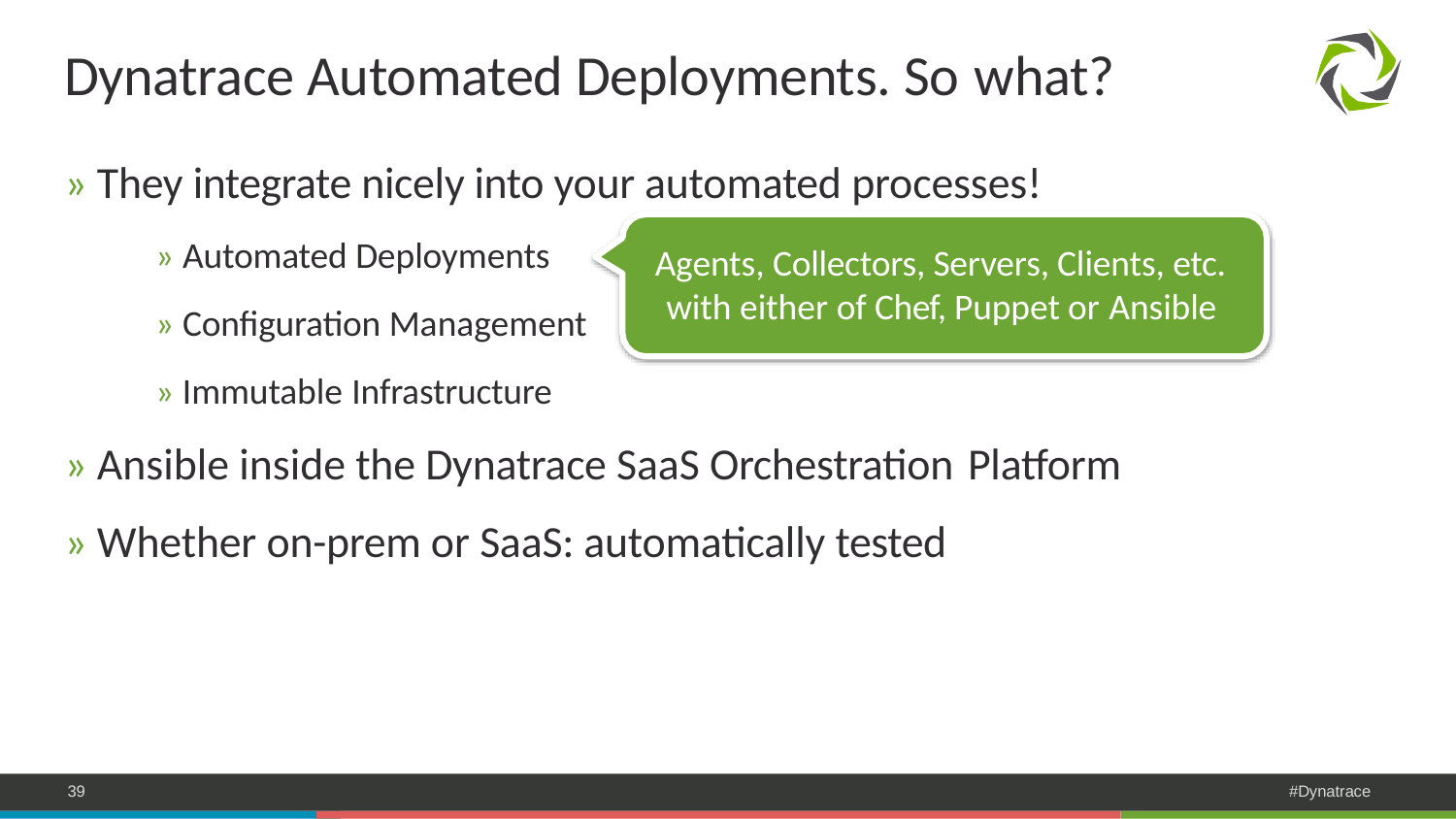

# Dynatrace Automated Deployments. So what?
» They integrate nicely into your automated processes!

» Automated Deployments
Agents, Collectors, Servers, Clients, etc.  with either of Chef, Puppet or Ansible
» Configuration Management
» Immutable Infrastructure
» Ansible inside the Dynatrace SaaS Orchestration Platform
» Whether on-prem or SaaS: automatically tested
39
#Dynatrace